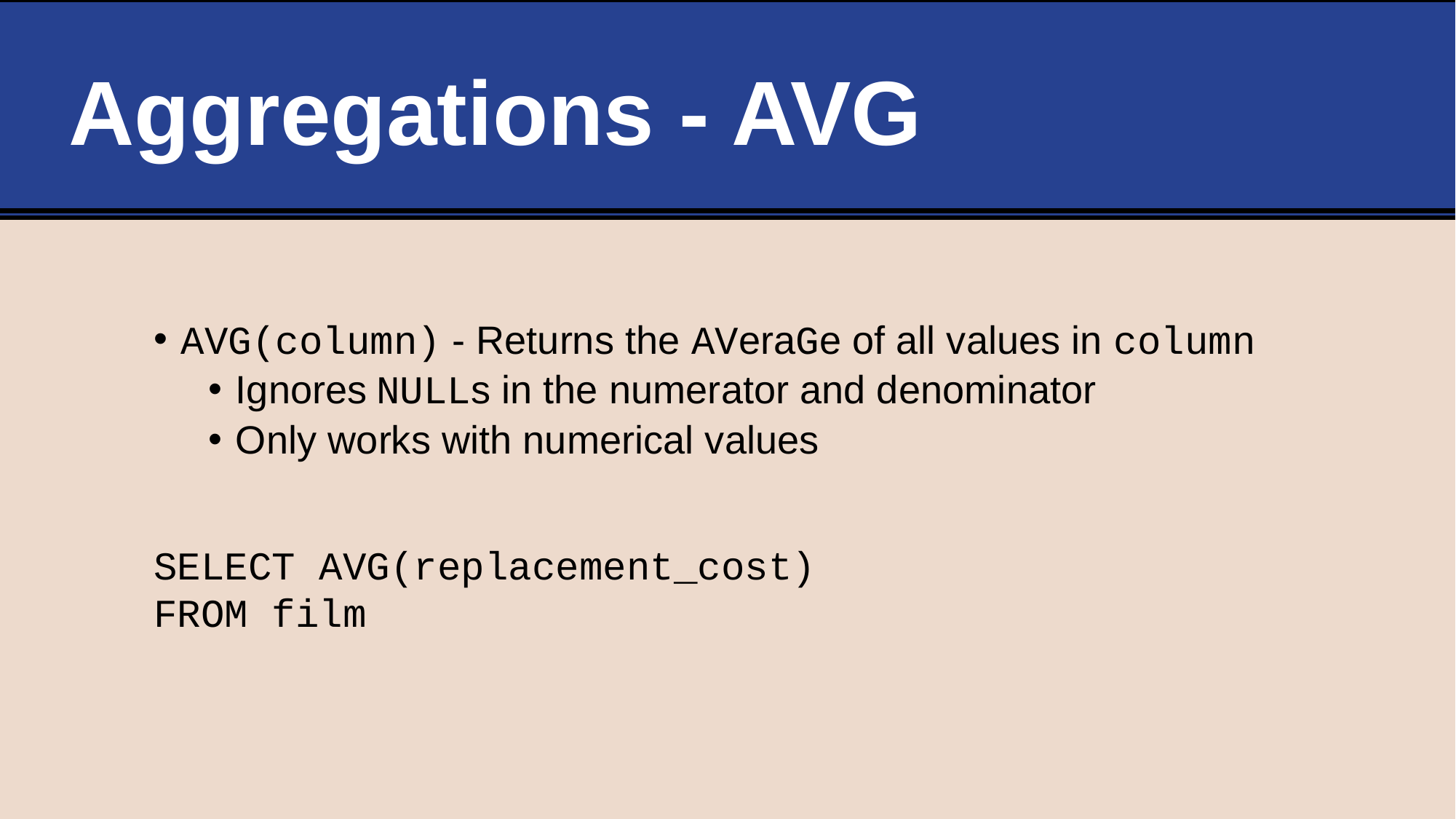

# Aggregations - AVG

AVG(column) - Returns the AVeraGe of all values in column
Ignores NULLs in the numerator and denominator
Only works with numerical values

SELECT AVG(replacement_cost)
FROM film